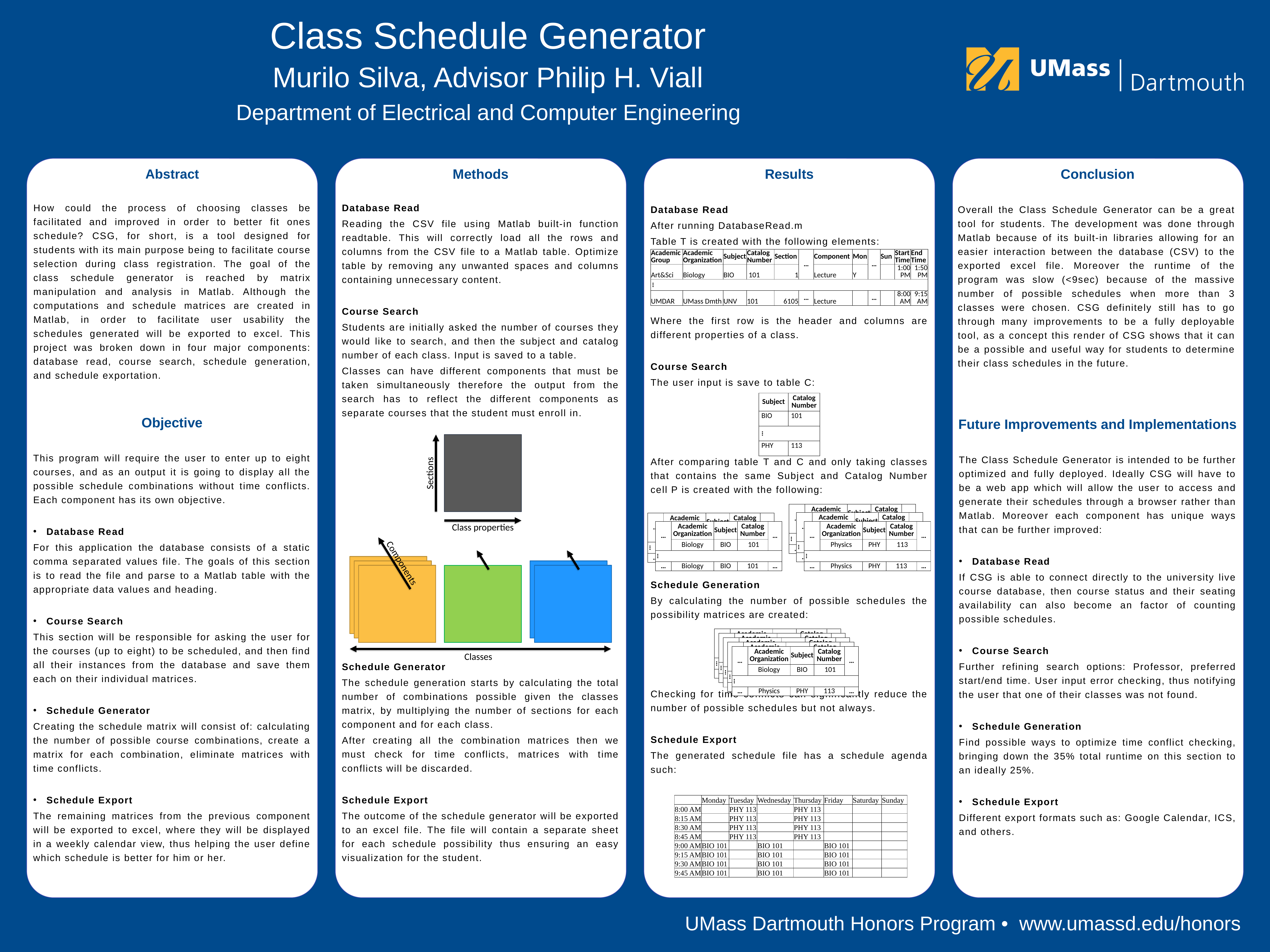

Class Schedule Generator
Murilo Silva, Advisor Philip H. Viall
Department of Electrical and Computer Engineering
Methods
Results
Conclusion
Abstract
How could the process of choosing classes be facilitated and improved in order to better fit ones schedule? CSG, for short, is a tool designed for students with its main purpose being to facilitate course selection during class registration. The goal of the class schedule generator is reached by matrix manipulation and analysis in Matlab. Although the computations and schedule matrices are created in Matlab, in order to facilitate user usability the schedules generated will be exported to excel. This project was broken down in four major components: database read, course search, schedule generation, and schedule exportation.
Database Read
Reading the CSV file using Matlab built-in function readtable. This will correctly load all the rows and columns from the CSV file to a Matlab table. Optimize table by removing any unwanted spaces and columns containing unnecessary content.

Course Search
Students are initially asked the number of courses they would like to search, and then the subject and catalog number of each class. Input is saved to a table.
Classes can have different components that must be taken simultaneously therefore the output from the search has to reflect the different components as separate courses that the student must enroll in.

Schedule Generator
The schedule generation starts by calculating the total number of combinations possible given the classes matrix, by multiplying the number of sections for each component and for each class.
After creating all the combination matrices then we must check for time conflicts, matrices with time conflicts will be discarded.

Schedule Export
The outcome of the schedule generator will be exported to an excel file. The file will contain a separate sheet for each schedule possibility thus ensuring an easy visualization for the student.
Database Read
After running DatabaseRead.m
Table T is created with the following elements:

Where the first row is the header and columns are different properties of a class.

Course Search
The user input is save to table C:

After comparing table T and C and only taking classes that contains the same Subject and Catalog Number cell P is created with the following:

Schedule Generation
By calculating the number of possible schedules the possibility matrices are created:

Checking for time conflicts can significantly reduce the number of possible schedules but not always.

Schedule Export
The generated schedule file has a schedule agenda such:

Overall the Class Schedule Generator can be a great tool for students. The development was done through Matlab because of its built-in libraries allowing for an easier interaction between the database (CSV) to the exported excel file. Moreover the runtime of the program was slow (<9sec) because of the massive number of possible schedules when more than 3 classes were chosen. CSG definitely still has to go through many improvements to be a fully deployable tool, as a concept this render of CSG shows that it can be a possible and useful way for students to determine their class schedules in the future.
| Academic Group | Academic Organization | Subject | Catalog Number | Section | … | Component | Mon | … | Sun | Start Time | End Time |
| --- | --- | --- | --- | --- | --- | --- | --- | --- | --- | --- | --- |
| Art&Sci | Biology | BIO | 101 | 1 |  | Lecture | Y |  |  | 1:00 PM | 1:50 PM |
| … |  |  |  |  |  |  |  |  |  |  |  |
| UMDAR | UMass Dmth | UNV | 101 | 6105 | … | Lecture |  | … |  | 8:00 AM | 9:15AM |
| Subject | Catalog Number |
| --- | --- |
| BIO | 101 |
| … |  |
| PHY | 113 |
Objective
Future Improvements and Implementations

Sections
Class properties
This program will require the user to enter up to eight courses, and as an output it is going to display all the possible schedule combinations without time conflicts. Each component has its own objective.

Database Read
For this application the database consists of a static comma separated values file. The goals of this section is to read the file and parse to a Matlab table with the appropriate data values and heading.

Course Search
This section will be responsible for asking the user for the courses (up to eight) to be scheduled, and then find all their instances from the database and save them each on their individual matrices.

Schedule Generator
Creating the schedule matrix will consist of: calculating the number of possible course combinations, create a matrix for each combination, eliminate matrices with time conflicts.

Schedule Export
The remaining matrices from the previous component will be exported to excel, where they will be displayed in a weekly calendar view, thus helping the user define which schedule is better for him or her.
The Class Schedule Generator is intended to be further optimized and fully deployed. Ideally CSG will have to be a web app which will allow the user to access and generate their schedules through a browser rather than Matlab. Moreover each component has unique ways that can be further improved:

Database Read
If CSG is able to connect directly to the university live course database, then course status and their seating availability can also become an factor of counting possible schedules.

Course Search
Further refining search options: Professor, preferred start/end time. User input error checking, thus notifying the user that one of their classes was not found.

Schedule Generation
Find possible ways to optimize time conflict checking, bringing down the 35% total runtime on this section to an ideally 25%.

Schedule Export
Different export formats such as: Google Calendar, ICS, and others.
| … | Academic Organization | Subject | Catalog Number | … |
| --- | --- | --- | --- | --- |
|  | Biology | BIO | 101 |  |
| … |  |  |  |  |
| … | Biology | BIO | 101 | … |
| … | Academic Organization | Subject | Catalog Number | … |
| --- | --- | --- | --- | --- |
|  | Biology | BIO | 101 |  |
| … |  |  |  |  |
| … | Biology | BIO | 101 | … |
| … | Academic Organization | Subject | Catalog Number | … |
| --- | --- | --- | --- | --- |
|  | Biology | BIO | 101 |  |
| … |  |  |  |  |
| … | UMass Dmth | UNV | 101 | … |
| … | Academic Organization | Subject | Catalog Number | … |
| --- | --- | --- | --- | --- |
|  | Biology | BIO | 101 |  |
| … |  |  |  |  |
| … | Biology | BIO | 101 | … |
| … | Academic Organization | Subject | Catalog Number | … |
| --- | --- | --- | --- | --- |
|  | Physics | PHY | 113 |  |
| … |  |  |  |  |
| … | Physics | PHY | 113 | … |

Classes
Components
| … | Academic Organization | Subject | Catalog Number | … |
| --- | --- | --- | --- | --- |
|  | Biology | BIO | 101 |  |
| … |  |  |  |  |
| … | Physics | PHY | 113 | … |
| … | Academic Organization | Subject | Catalog Number | … |
| --- | --- | --- | --- | --- |
|  | Biology | BIO | 101 |  |
| … |  |  |  |  |
| … | Physics | PHY | 113 | … |
| … | Academic Organization | Subject | Catalog Number | … |
| --- | --- | --- | --- | --- |
|  | Biology | BIO | 101 |  |
| … |  |  |  |  |
| … | Physics | PHY | 113 | … |
| … | Academic Organization | Subject | Catalog Number | … |
| --- | --- | --- | --- | --- |
|  | Biology | BIO | 101 |  |
| … |  |  |  |  |
| … | Physics | PHY | 113 | … |
| … | Academic Organization | Subject | Catalog Number | … |
| --- | --- | --- | --- | --- |
|  | Biology | BIO | 101 |  |
| … |  |  |  |  |
| … | Physics | PHY | 113 | … |
|  | Monday | Tuesday | Wednesday | Thursday | Friday | Saturday | Sunday |
| --- | --- | --- | --- | --- | --- | --- | --- |
| 8:00 AM |  | PHY 113 |  | PHY 113 |  |  |  |
| 8:15 AM |  | PHY 113 |  | PHY 113 |  |  |  |
| 8:30 AM |  | PHY 113 |  | PHY 113 |  |  |  |
| 8:45 AM |  | PHY 113 |  | PHY 113 |  |  |  |
| 9:00 AM | BIO 101 |  | BIO 101 |  | BIO 101 |  |  |
| 9:15 AM | BIO 101 |  | BIO 101 |  | BIO 101 |  |  |
| 9:30 AM | BIO 101 |  | BIO 101 |  | BIO 101 |  |  |
| 9:45 AM | BIO 101 |  | BIO 101 |  | BIO 101 |  |  |